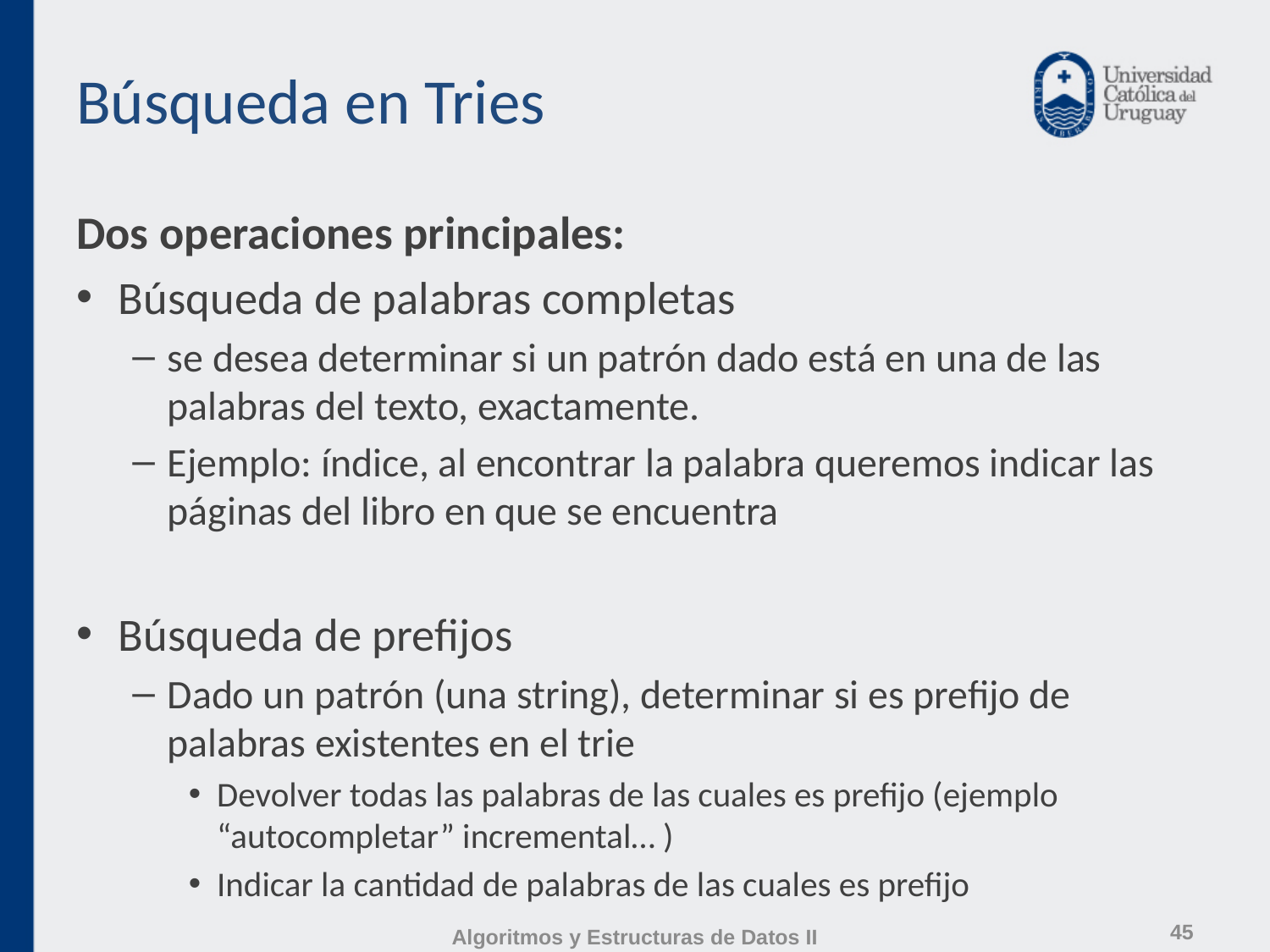

# Búsqueda en Tries
Dos operaciones principales:
Búsqueda de palabras completas
se desea determinar si un patrón dado está en una de las palabras del texto, exactamente.
Ejemplo: índice, al encontrar la palabra queremos indicar las páginas del libro en que se encuentra

Búsqueda de prefijos
Dado un patrón (una string), determinar si es prefijo de palabras existentes en el trie
Devolver todas las palabras de las cuales es prefijo (ejemplo “autocompletar” incremental… )
Indicar la cantidad de palabras de las cuales es prefijo

45
Algoritmos y Estructuras de Datos II